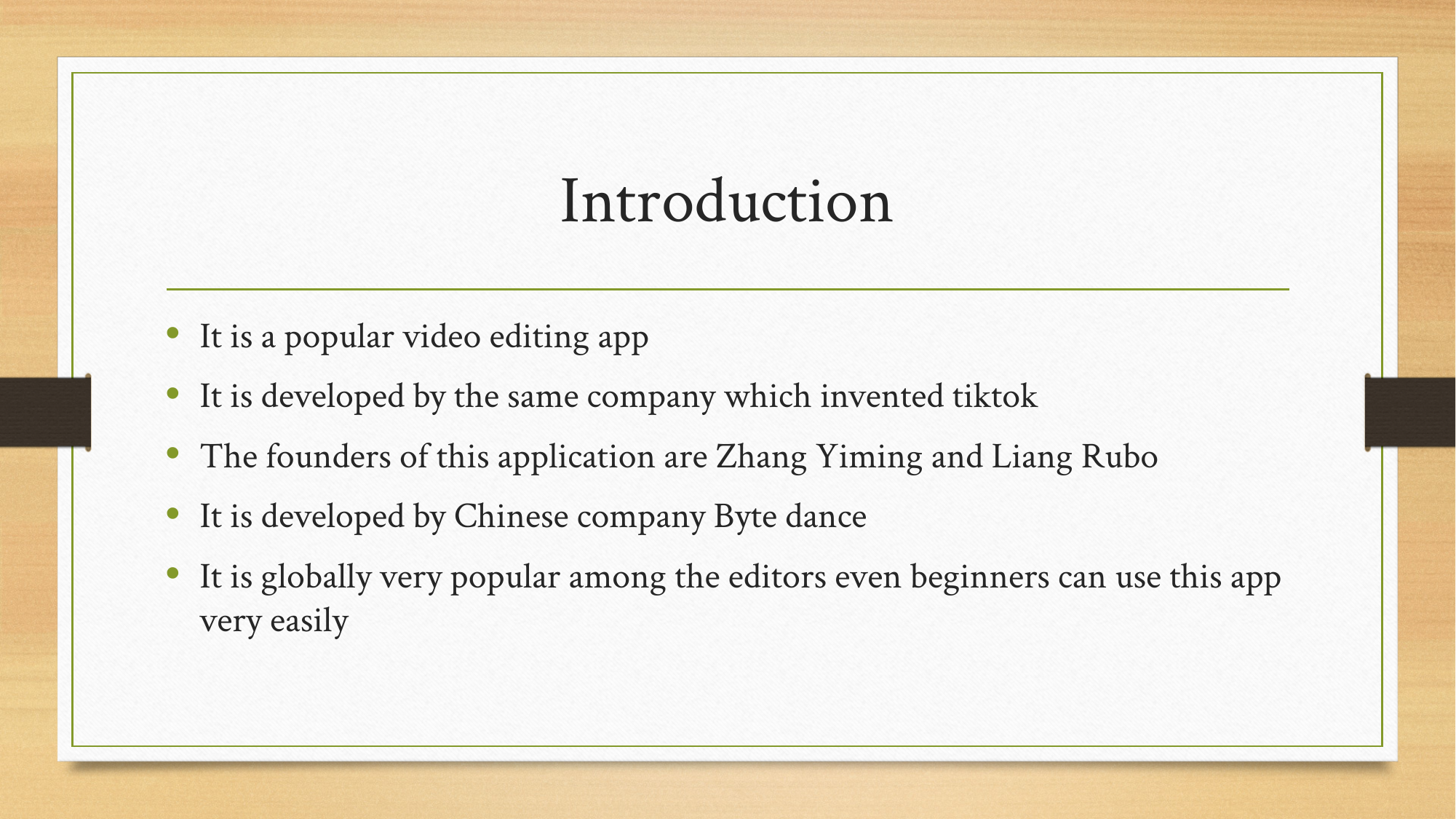

# Introduction
It is a popular video editing app
It is developed by the same company which invented tiktok
The founders of this application are Zhang Yiming and Liang Rubo
It is developed by Chinese company Byte dance
It is globally very popular among the editors even beginners can use this app very easily